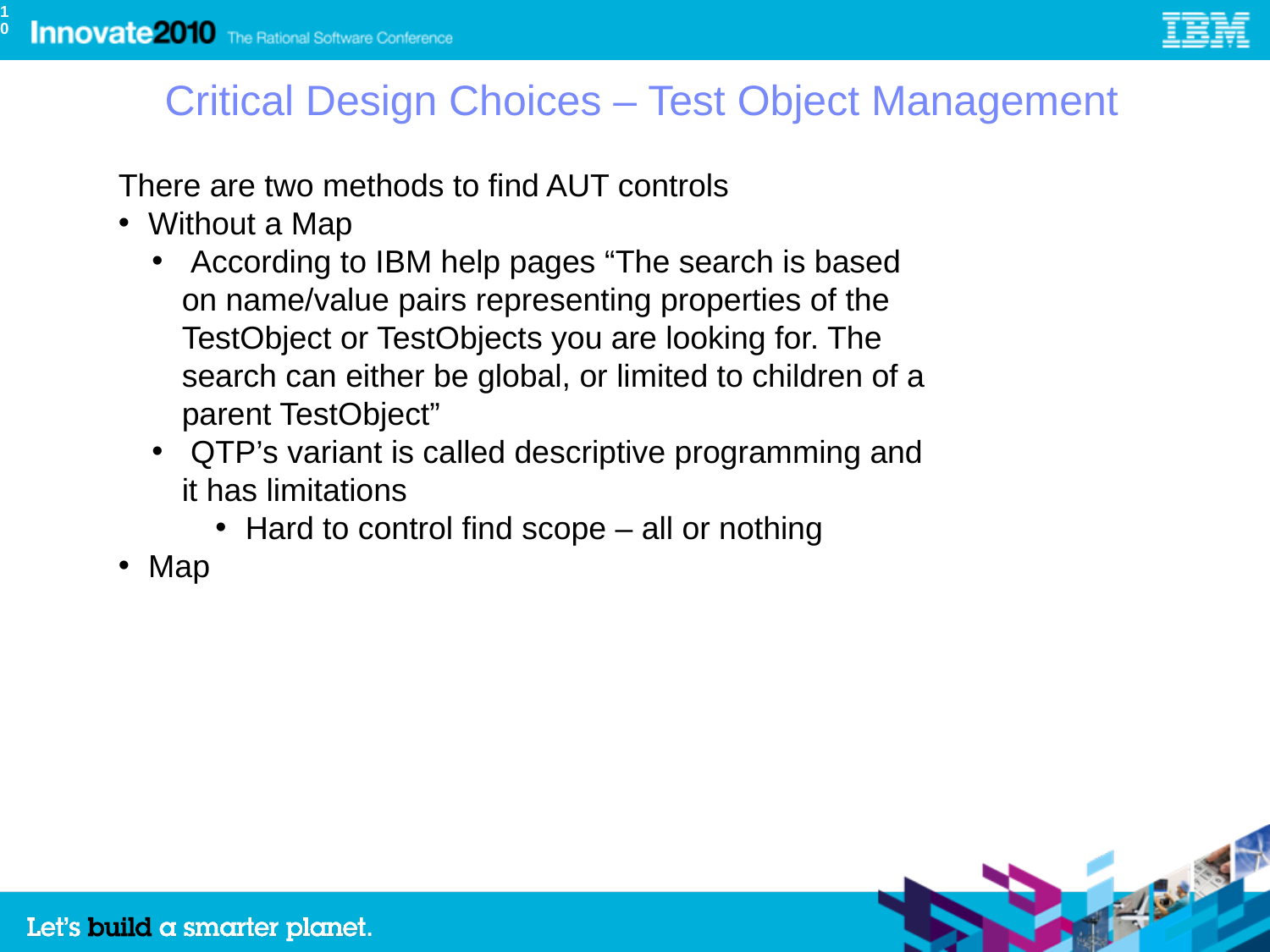

10
Critical Design Choices – Test Object Management
There are two methods to find AUT controls
Without a Map
 According to IBM help pages “The search is based on name/value pairs representing properties of the TestObject or TestObjects you are looking for. The search can either be global, or limited to children of a parent TestObject”
 QTP’s variant is called descriptive programming and it has limitations
Hard to control find scope – all or nothing
Map